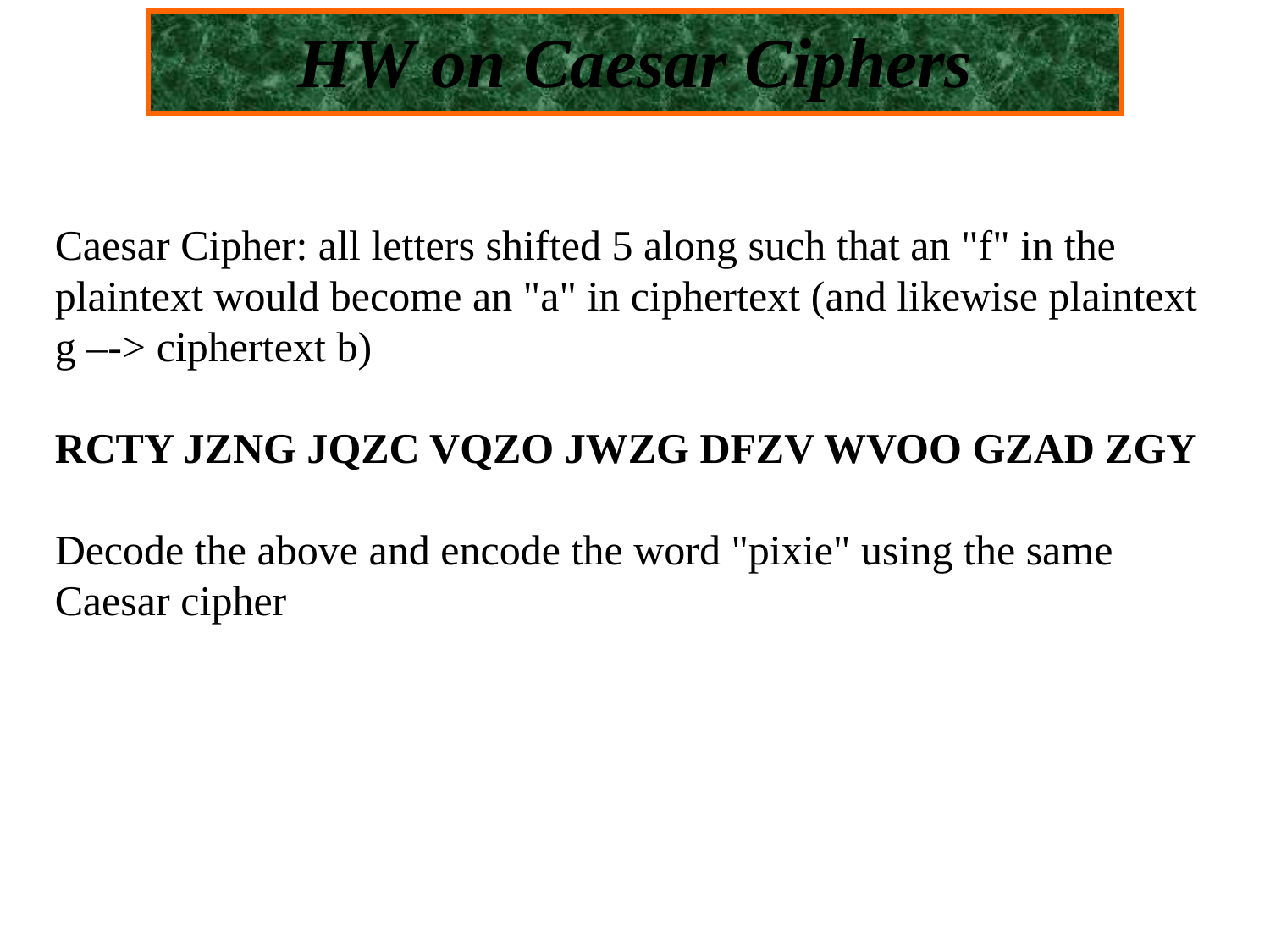

HW on Caesar Ciphers
Caesar Cipher: all letters shifted 5 along such that an "f" in the plaintext would become an "a" in ciphertext (and likewise plaintext g –-> ciphertext b)
RCTY JZNG JQZC VQZO JWZG DFZV WVOO GZAD ZGY
Decode the above and encode the word "pixie" using the same Caesar cipher